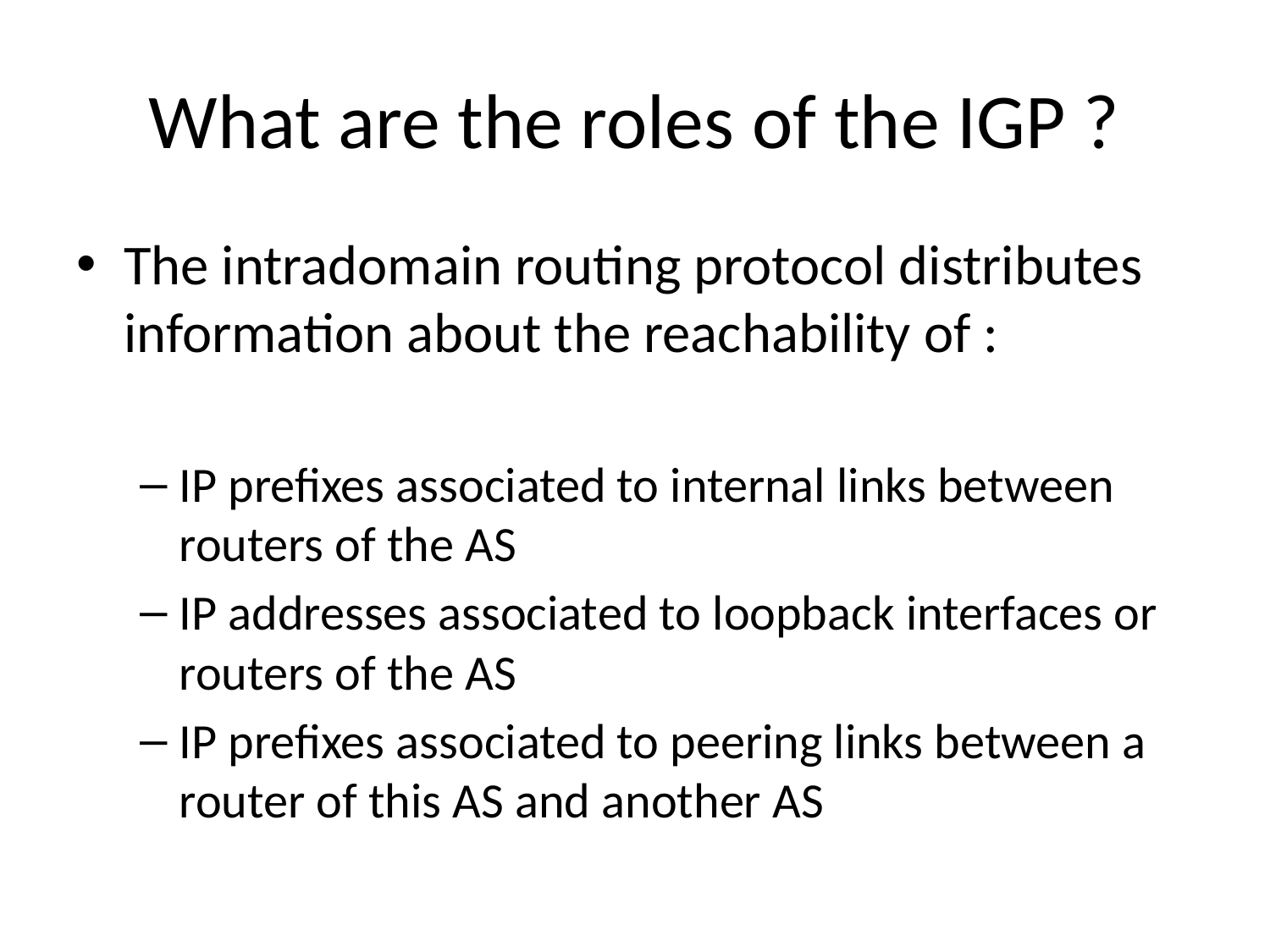

# What are the roles of the IGP ?
The intradomain routing protocol distributes information about the reachability of :

IP prefixes associated to internal links between routers of the AS
IP addresses associated to loopback interfaces or routers of the AS
IP prefixes associated to peering links between a router of this AS and another AS